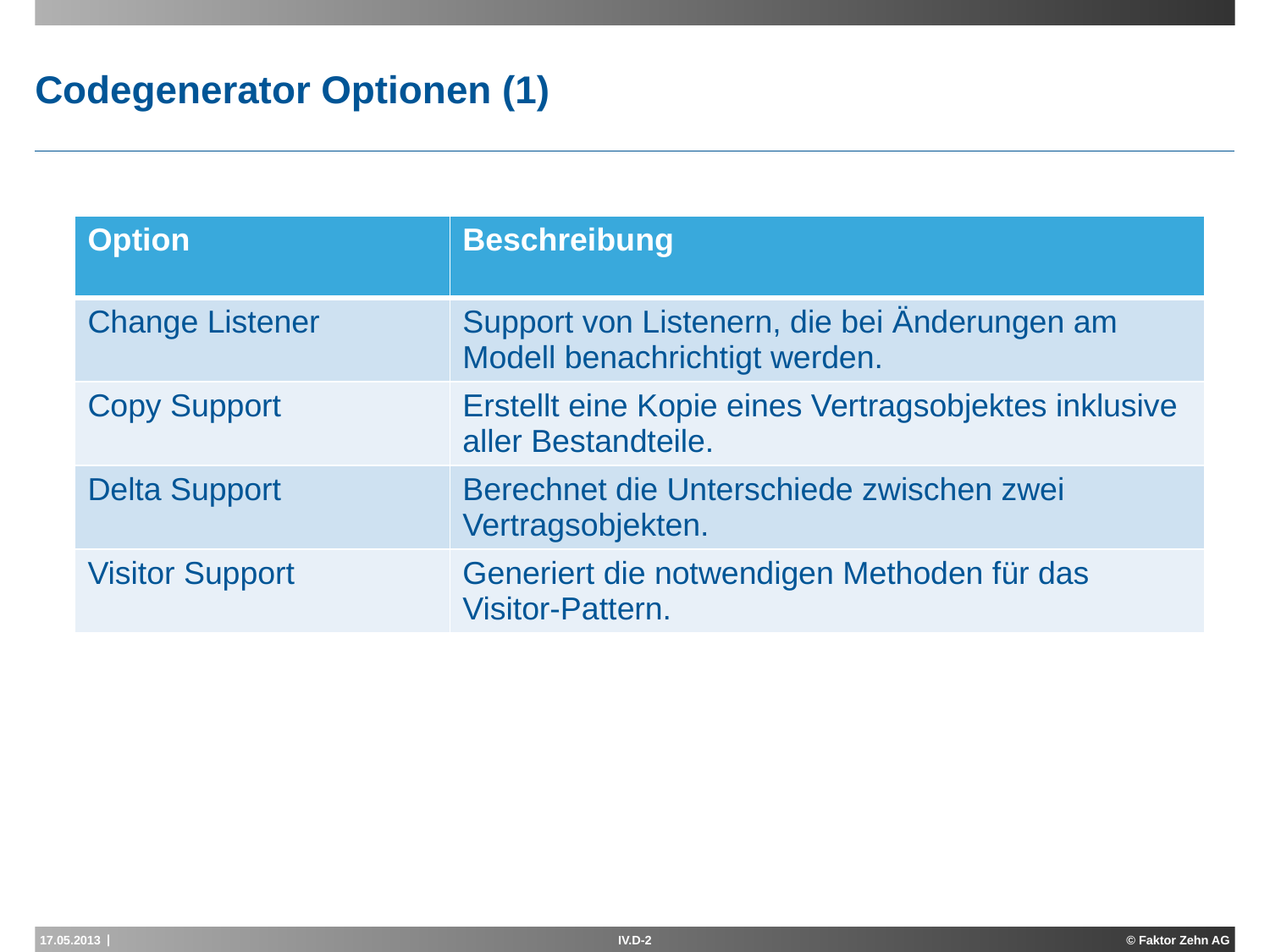

# Codegenerator Optionen (1)
| Option | Beschreibung |
| --- | --- |
| Change Listener | Support von Listenern, die bei Änderungen am Modell benachrichtigt werden. |
| Copy Support | Erstellt eine Kopie eines Vertragsobjektes inklusive aller Bestandteile. |
| Delta Support | Berechnet die Unterschiede zwischen zwei Vertragsobjekten. |
| Visitor Support | Generiert die notwendigen Methoden für das Visitor-Pattern. |
17.05.2013
IV.D-2